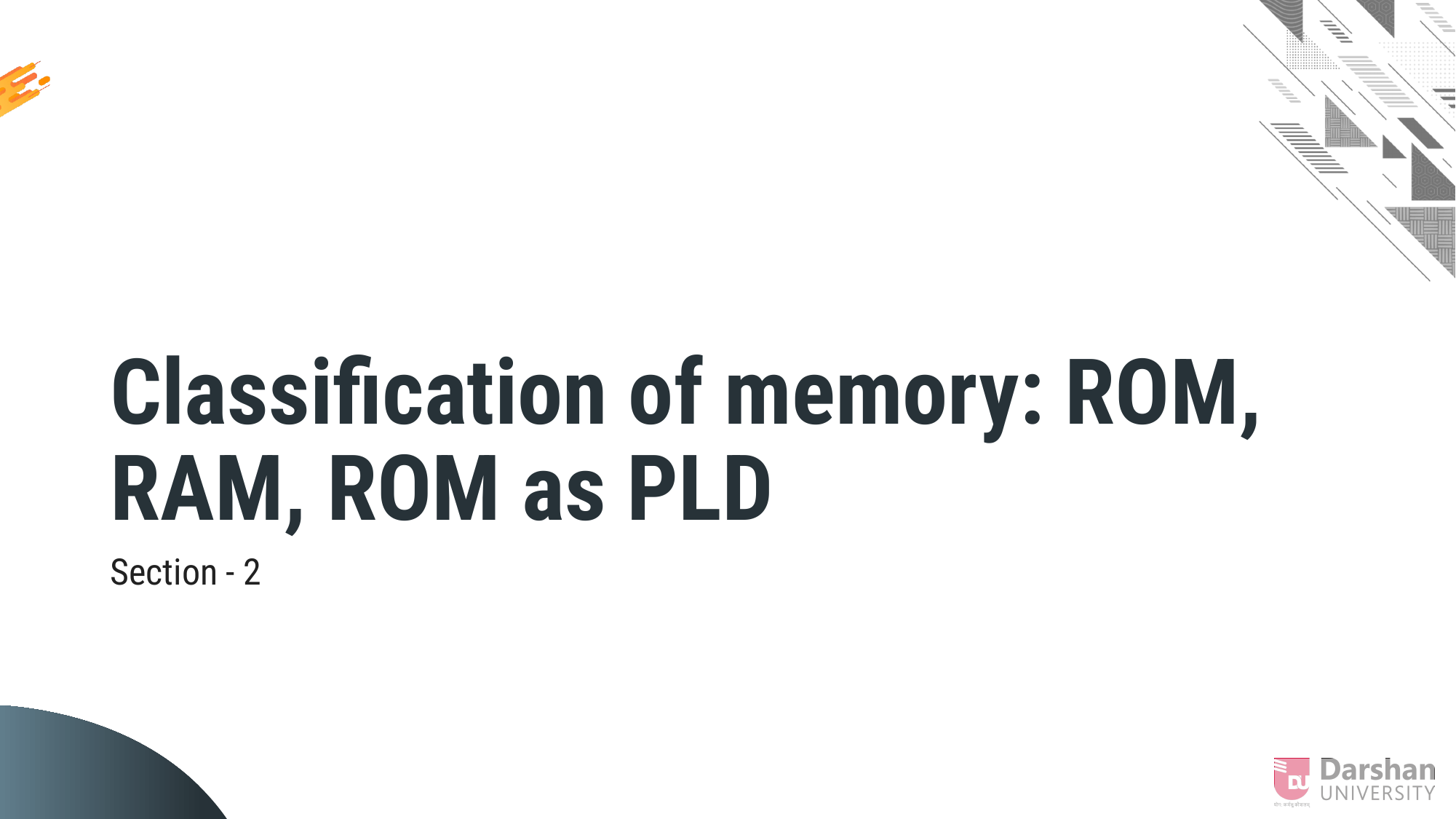

# Classification of memory: ROM, RAM, ROM as PLD
Section - 2